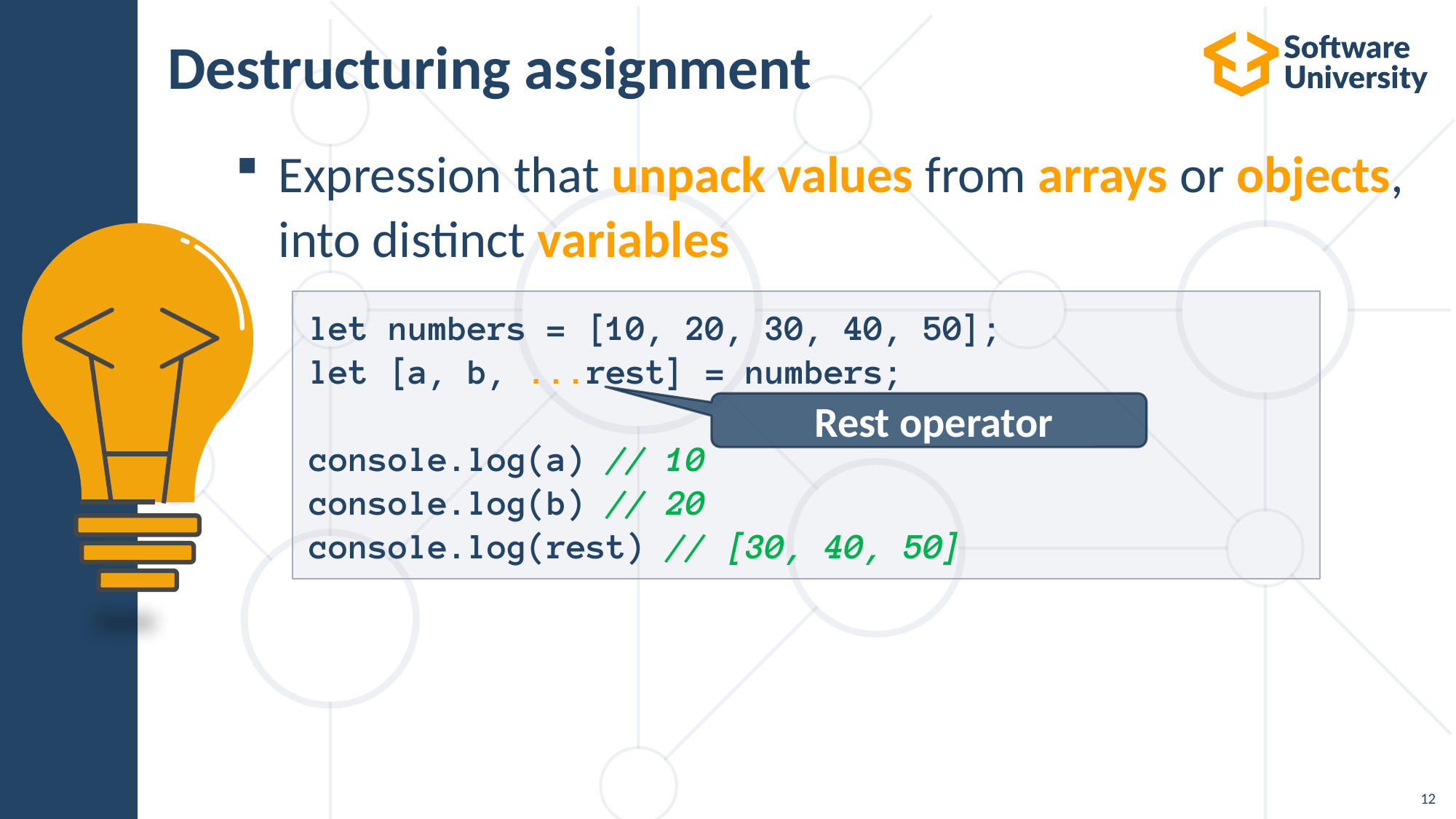

# Destructuring assignment
Expression that unpack values from arrays or objects, into distinct variables
let numbers = [10, 20, 30, 40, 50];
let [a, b, ...rest] = numbers;

console.log(a) // 10
console.log(b) // 20
console.log(rest) // [30, 40, 50]
 Rest operator
12